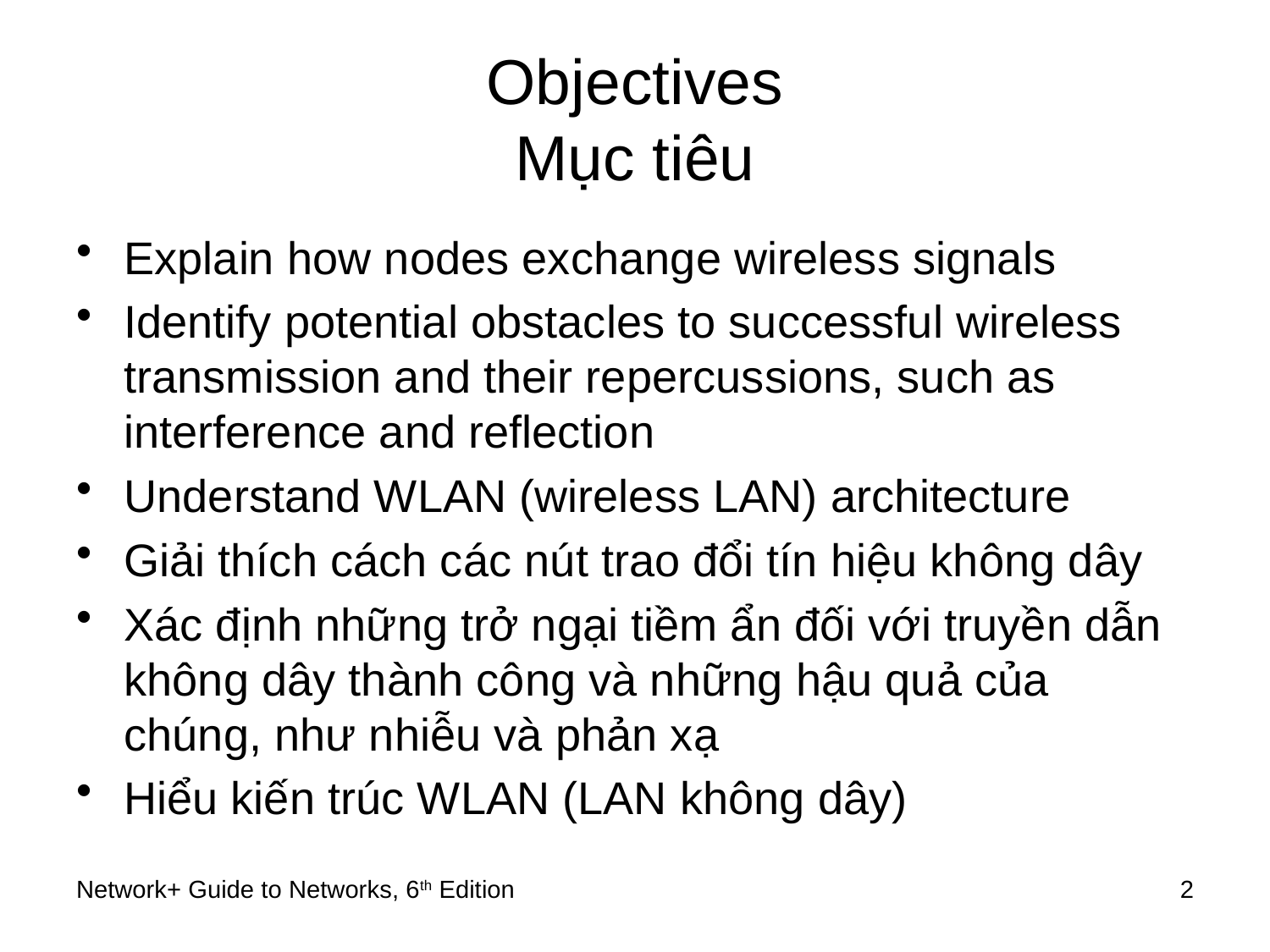

# Objectives Mục tiêu
Explain how nodes exchange wireless signals
Identify potential obstacles to successful wireless transmission and their repercussions, such as interference and reflection
Understand WLAN (wireless LAN) architecture
Giải thích cách các nút trao đổi tín hiệu không dây
Xác định những trở ngại tiềm ẩn đối với truyền dẫn không dây thành công và những hậu quả của chúng, như nhiễu và phản xạ
Hiểu kiến trúc WLAN (LAN không dây)

Network+ Guide to Networks, 6th Edition
2